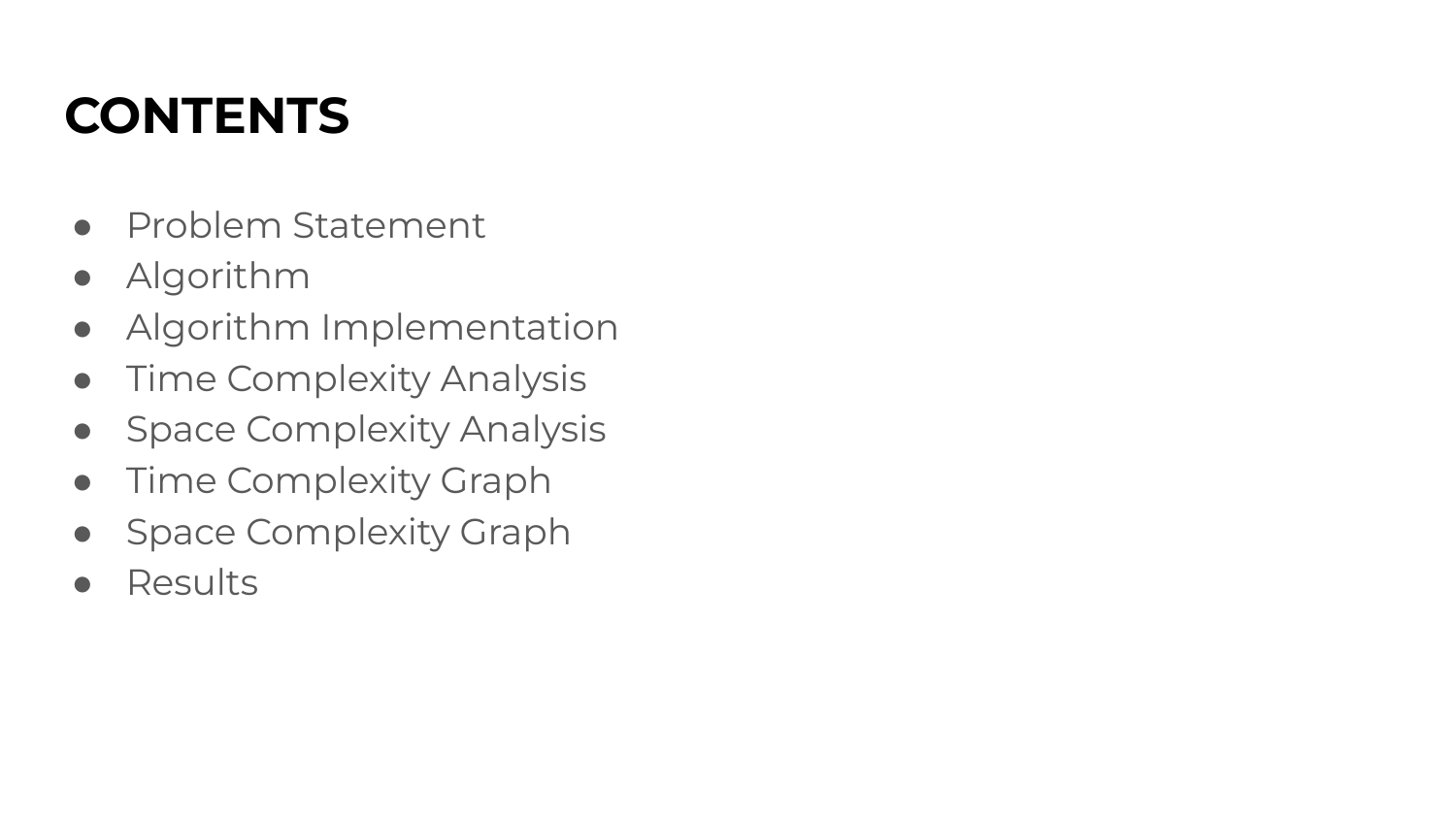

# CONTENTS
Problem Statement
Algorithm
Algorithm Implementation
Time Complexity Analysis
Space Complexity Analysis
Time Complexity Graph
Space Complexity Graph
Results